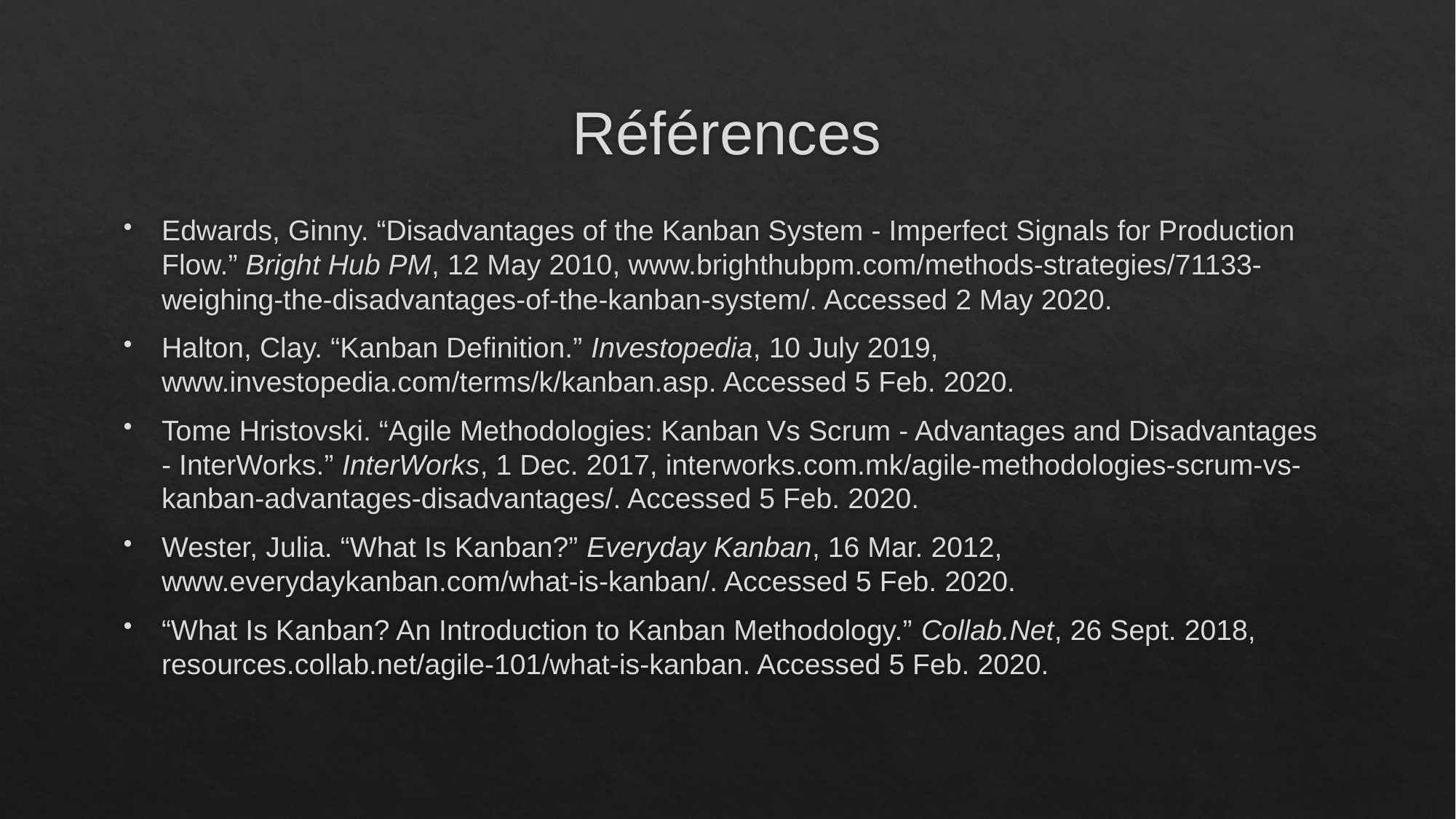

# Références
Edwards, Ginny. “Disadvantages of the Kanban System - Imperfect Signals for Production Flow.” Bright Hub PM, 12 May 2010, www.brighthubpm.com/methods-strategies/71133-weighing-the-disadvantages-of-the-kanban-system/. Accessed 2 May 2020.
Halton, Clay. “Kanban Definition.” Investopedia, 10 July 2019, www.investopedia.com/terms/k/kanban.asp. Accessed 5 Feb. 2020.
Tome Hristovski. “Agile Methodologies: Kanban Vs Scrum - Advantages and Disadvantages - InterWorks.” InterWorks, 1 Dec. 2017, interworks.com.mk/agile-methodologies-scrum-vs-kanban-advantages-disadvantages/. Accessed 5 Feb. 2020.
Wester, Julia. “What Is Kanban?” Everyday Kanban, 16 Mar. 2012, www.everydaykanban.com/what-is-kanban/. Accessed 5 Feb. 2020.
“What Is Kanban? An Introduction to Kanban Methodology.” Collab.Net, 26 Sept. 2018, resources.collab.net/agile-101/what-is-kanban. Accessed 5 Feb. 2020.